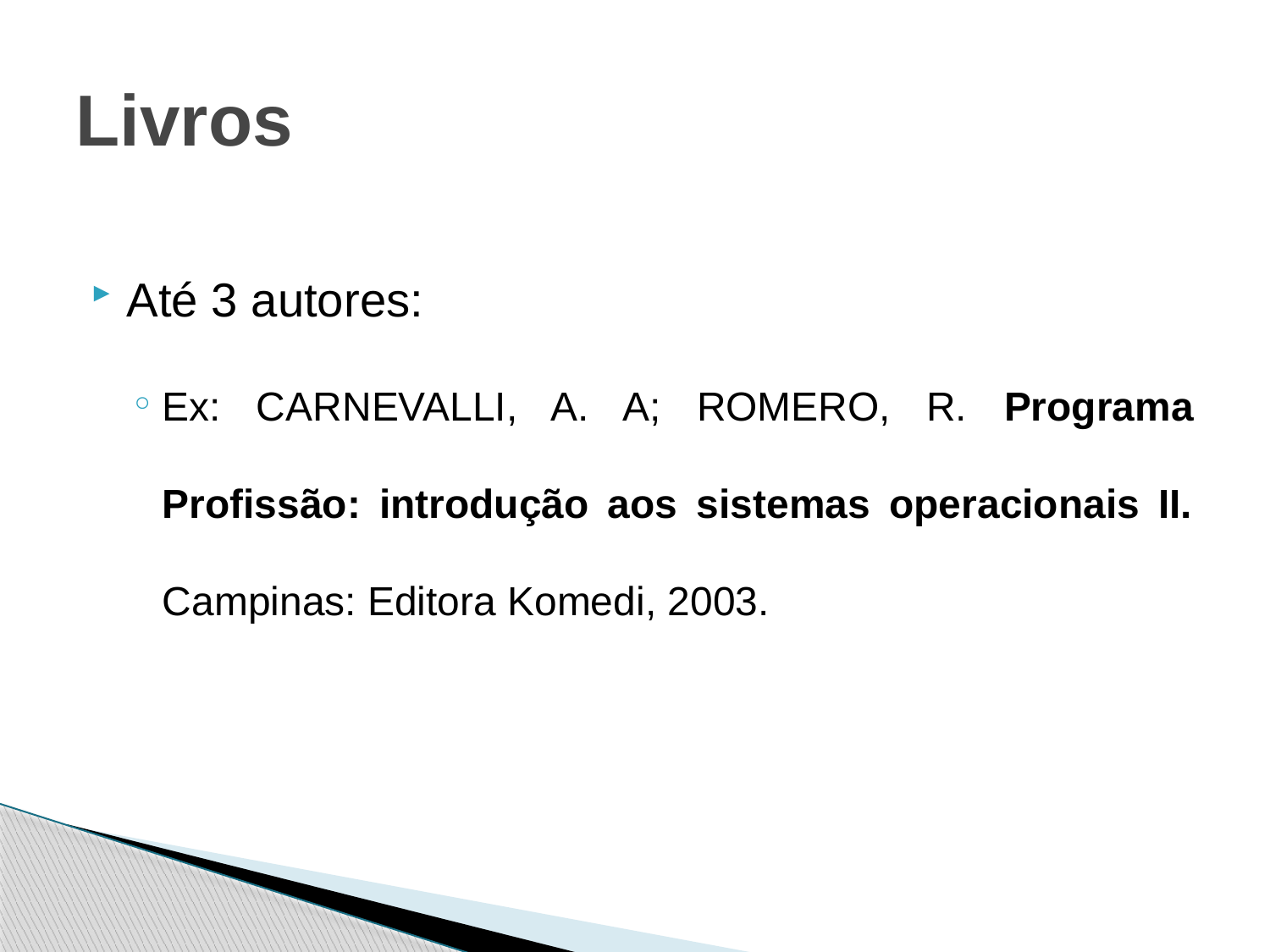

# Livros
Até 3 autores:
Ex: CARNEVALLI, A. A; ROMERO, R. Programa Profissão: introdução aos sistemas operacionais II. Campinas: Editora Komedi, 2003.